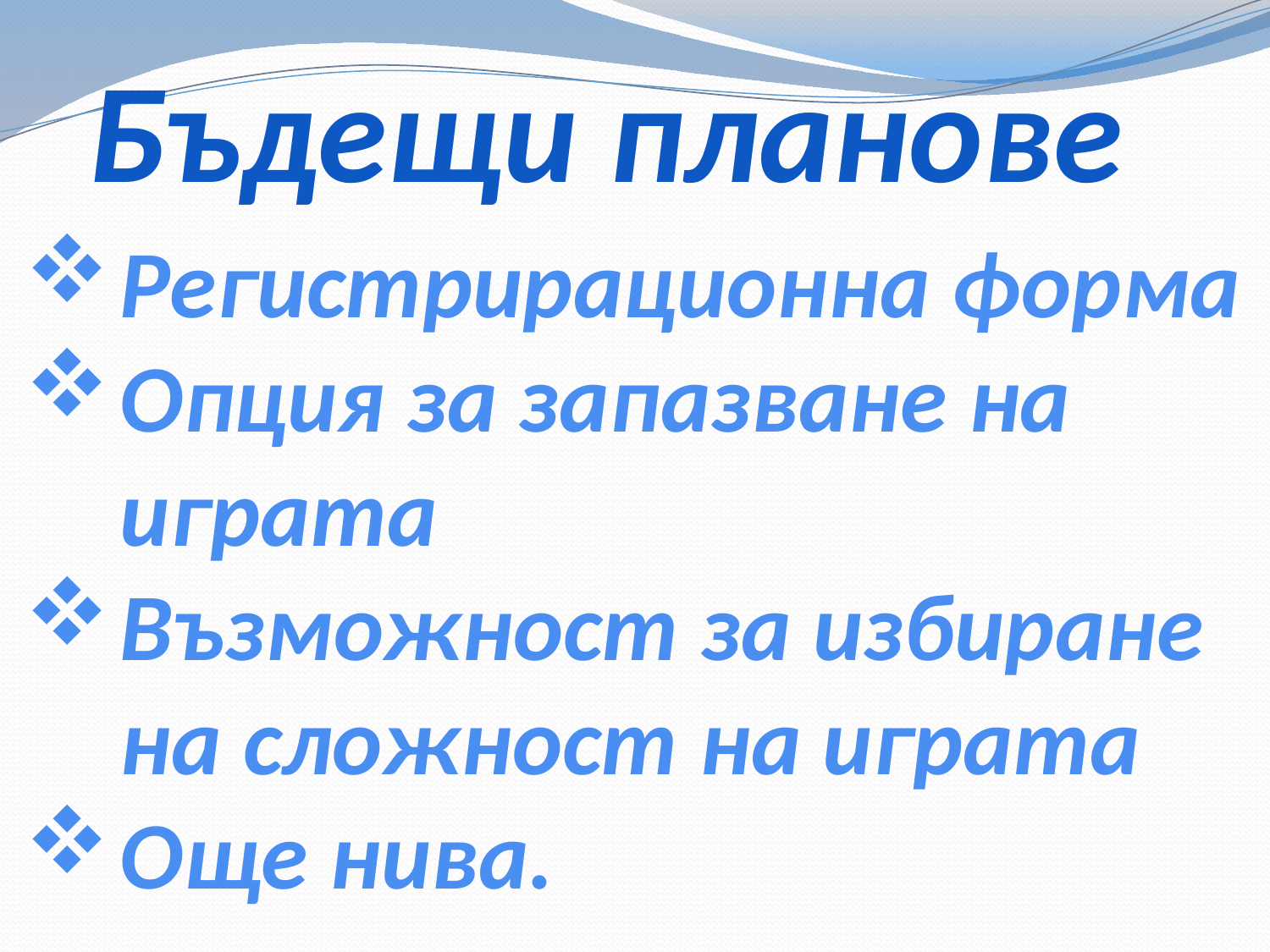

Бъдещи планове
Регистрирационна форма
Опция за запазване на играта
Възможност за избиране на сложност на играта
Още нива.